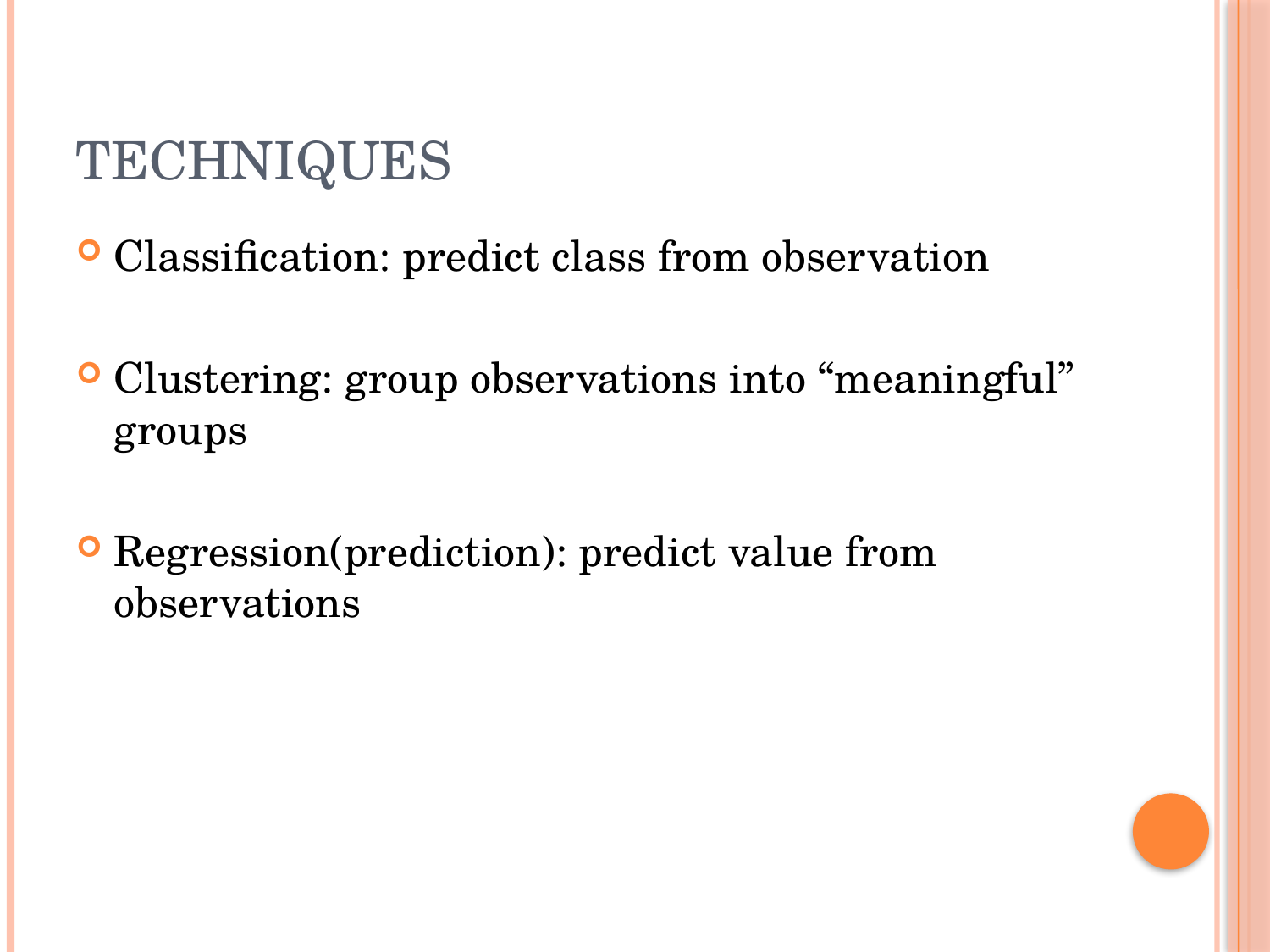

# techniques
Classification: predict class from observation

Clustering: group observations into “meaningful” groups

Regression(prediction): predict value from observations